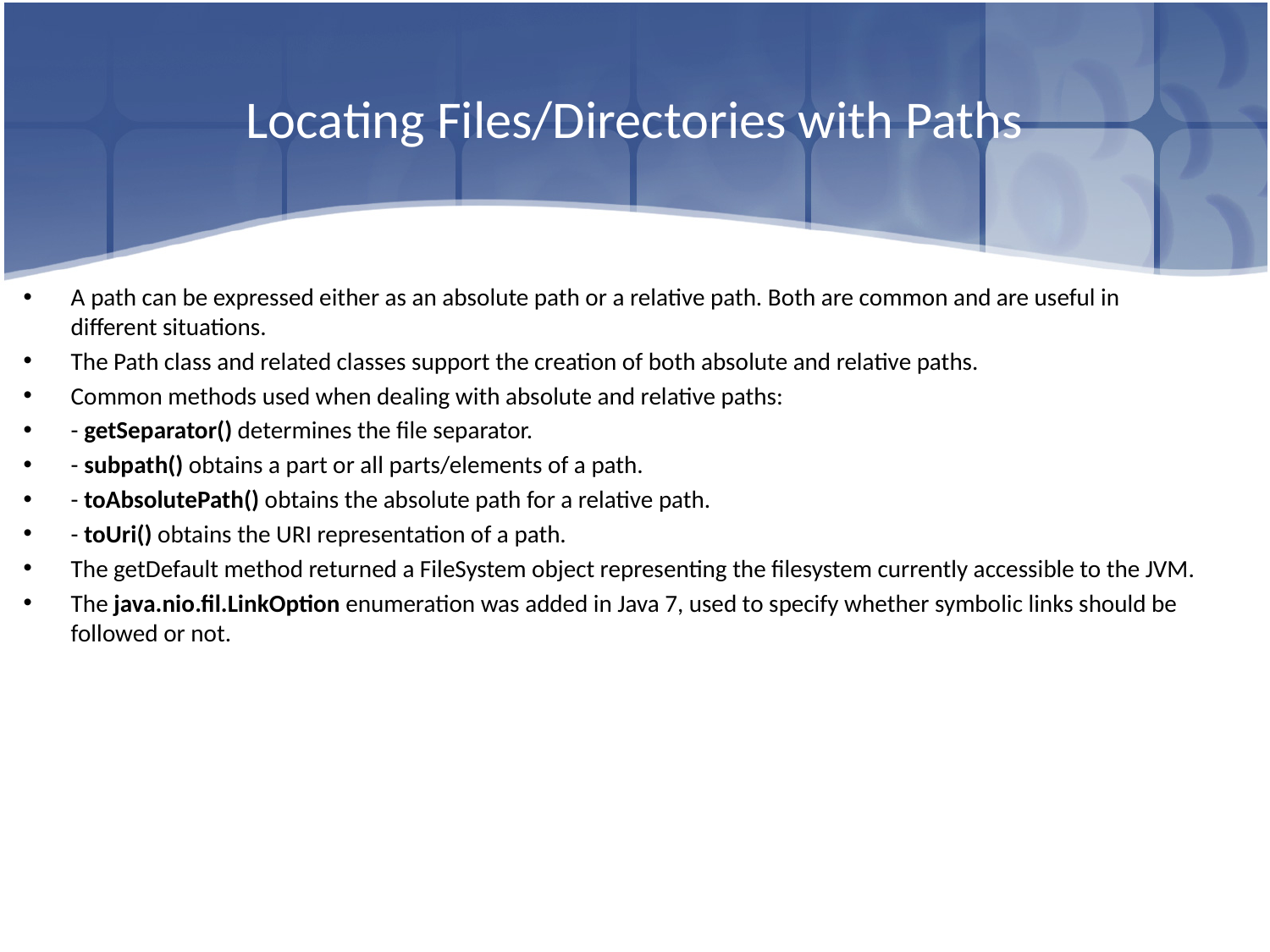

# Locating Files/Directories with Paths
A path can be expressed either as an absolute path or a relative path. Both are common and are useful in different situations.
The Path class and related classes support the creation of both absolute and relative paths.
Common methods used when dealing with absolute and relative paths:
- getSeparator() determines the file separator.
- subpath() obtains a part or all parts/elements of a path.
- toAbsolutePath() obtains the absolute path for a relative path.
- toUri() obtains the URI representation of a path.
The getDefault method returned a FileSystem object representing the filesystem currently accessible to the JVM.
The java.nio.fil.LinkOption enumeration was added in Java 7, used to specify whether symbolic links should be followed or not.